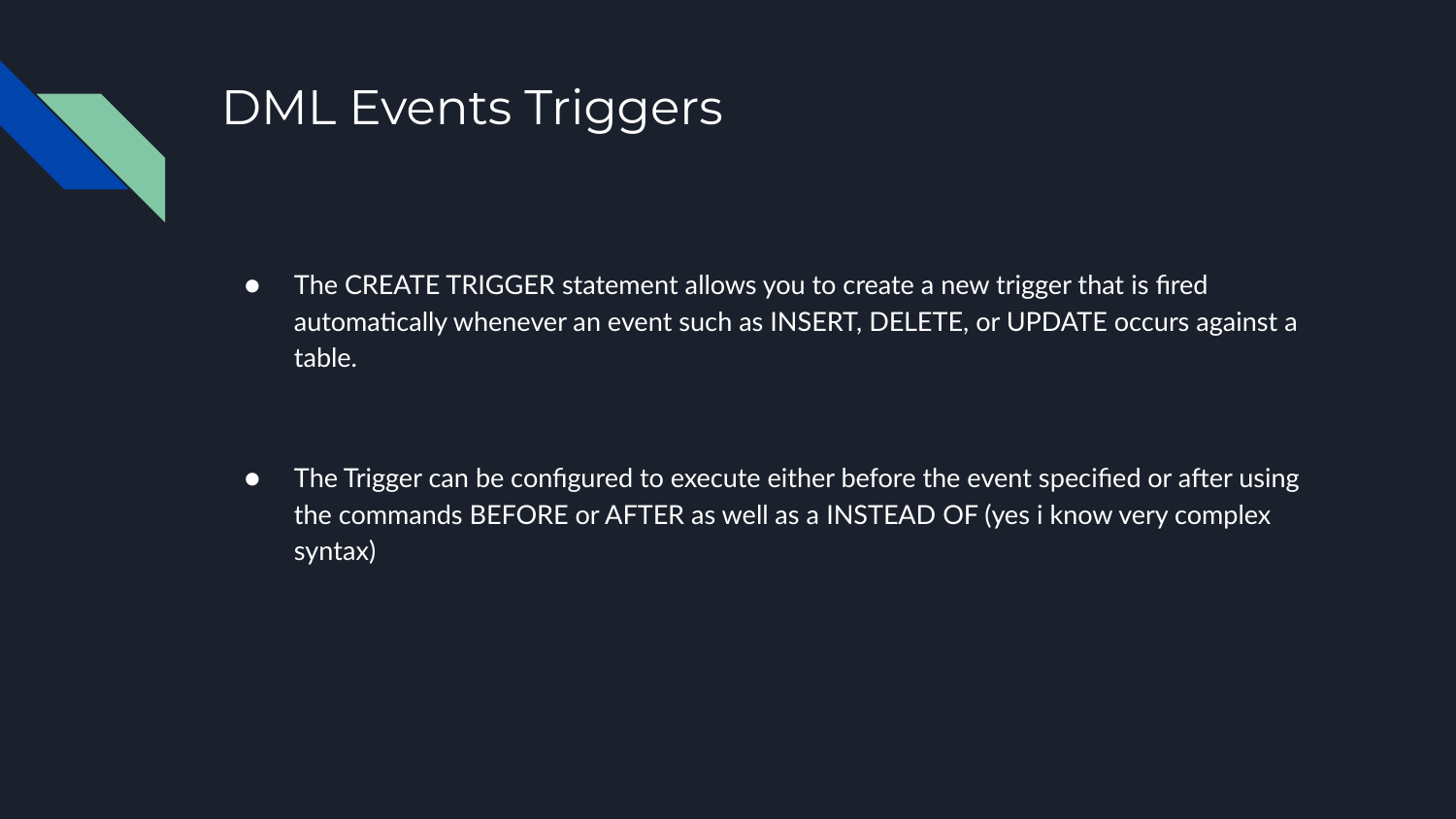

# DML Events Triggers
The CREATE TRIGGER statement allows you to create a new trigger that is fired automatically whenever an event such as INSERT, DELETE, or UPDATE occurs against a table.

The Trigger can be configured to execute either before the event specified or after using the commands BEFORE or AFTER as well as a INSTEAD OF (yes i know very complex syntax)